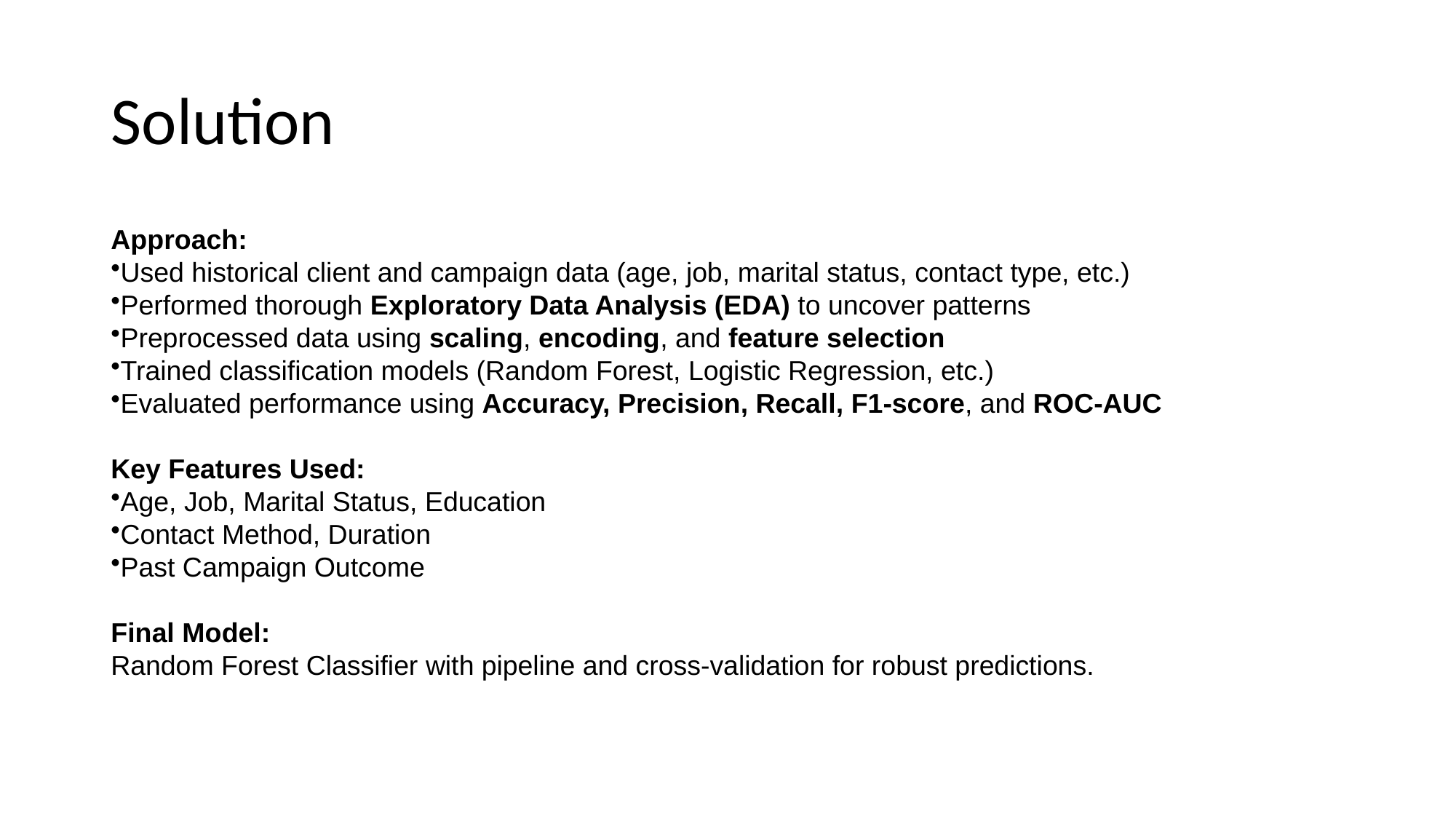

# Solution
Approach:
Used historical client and campaign data (age, job, marital status, contact type, etc.)
Performed thorough Exploratory Data Analysis (EDA) to uncover patterns
Preprocessed data using scaling, encoding, and feature selection
Trained classification models (Random Forest, Logistic Regression, etc.)
Evaluated performance using Accuracy, Precision, Recall, F1-score, and ROC-AUC

Key Features Used:
Age, Job, Marital Status, Education
Contact Method, Duration
Past Campaign Outcome

Final Model:
Random Forest Classifier with pipeline and cross-validation for robust predictions.